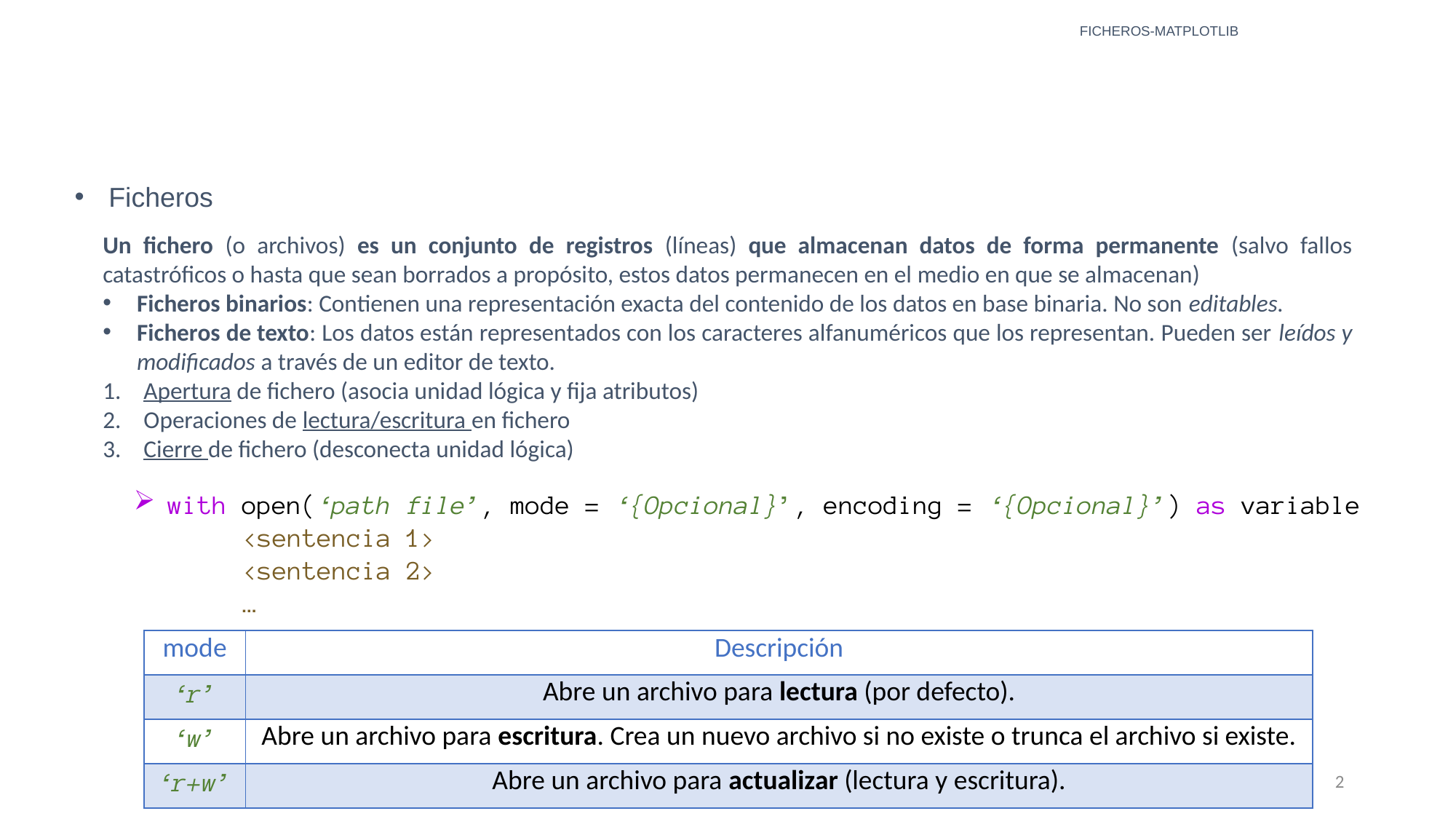

FICHEROS-MATPLOTLIB
Ficheros
Un fichero (o archivos) es un conjunto de registros (líneas) que almacenan datos de forma permanente (salvo fallos catastróficos o hasta que sean borrados a propósito, estos datos permanecen en el medio en que se almacenan)
Ficheros binarios: Contienen una representación exacta del contenido de los datos en base binaria. No son editables.
Ficheros de texto: Los datos están representados con los caracteres alfanuméricos que los representan. Pueden ser leídos y modificados a través de un editor de texto.
Apertura de fichero (asocia unidad lógica y fija atributos)
Operaciones de lectura/escritura en fichero
Cierre de fichero (desconecta unidad lógica)

with open(‘path file’, mode = ‘{Opcional}’, encoding = ‘{Opcional}’) as variable
	<sentencia 1>
  	<sentencia 2>
  	…
| mode | Descripción |
| --- | --- |
| ‘r’ | Abre un archivo para lectura (por defecto). |
| ‘w’ | Abre un archivo para escritura. Crea un nuevo archivo si no existe o trunca el archivo si existe. |
| ‘r+w’ | Abre un archivo para actualizar (lectura y escritura). |
2